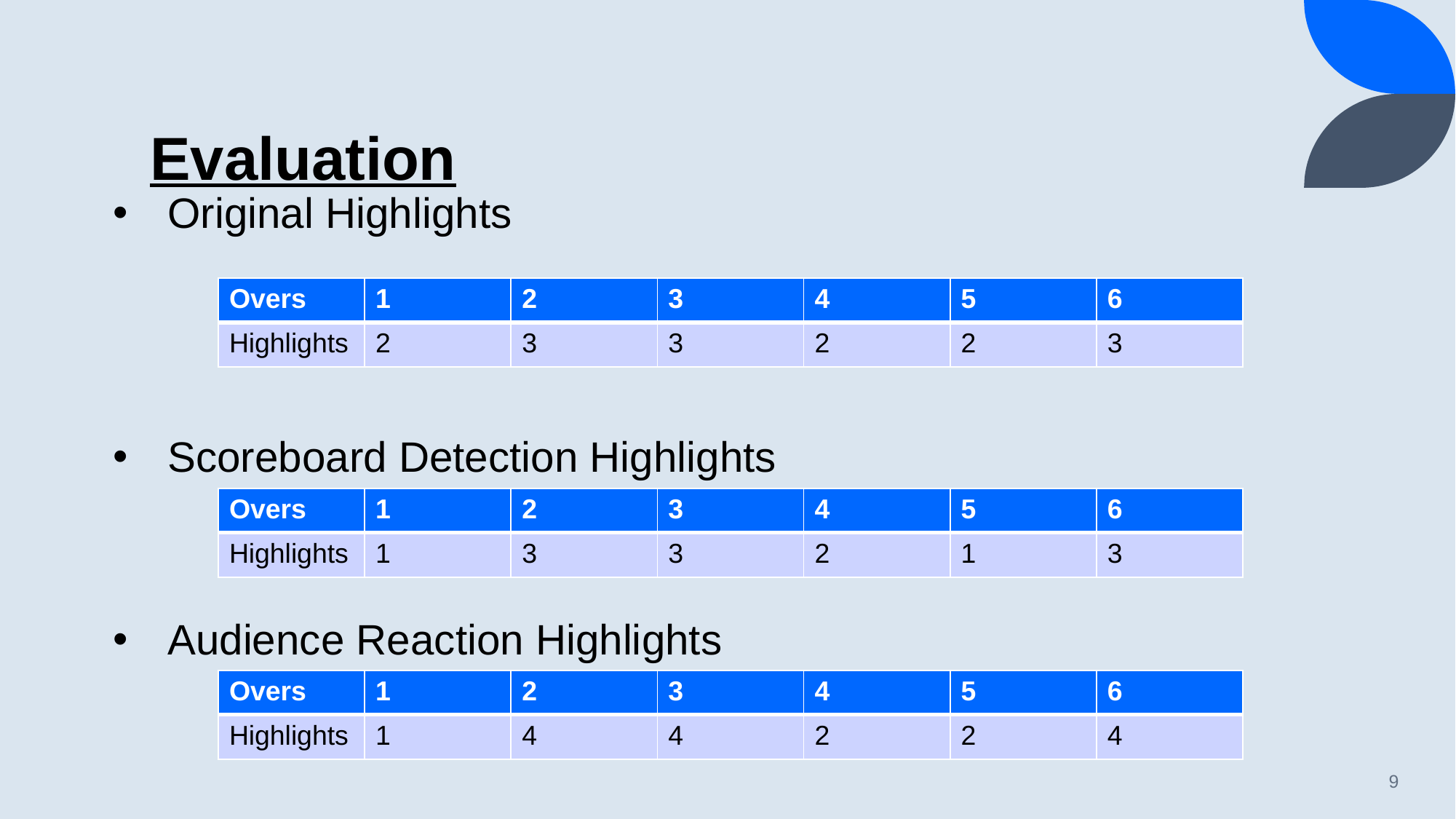

# Evaluation

Original Highlights

Scoreboard Detection Highlights

Audience Reaction Highlights

| Overs | 1 | 2 | 3 | 4 | 5 | 6 |
| --- | --- | --- | --- | --- | --- | --- |
| Highlights | 2 | 3 | 3 | 2 | 2 | 3 |
| Overs | 1 | 2 | 3 | 4 | 5 | 6 |
| --- | --- | --- | --- | --- | --- | --- |
| Highlights | 1 | 3 | 3 | 2 | 1 | 3 |
| Overs | 1 | 2 | 3 | 4 | 5 | 6 |
| --- | --- | --- | --- | --- | --- | --- |
| Highlights | 1 | 4 | 4 | 2 | 2 | 4 |
9